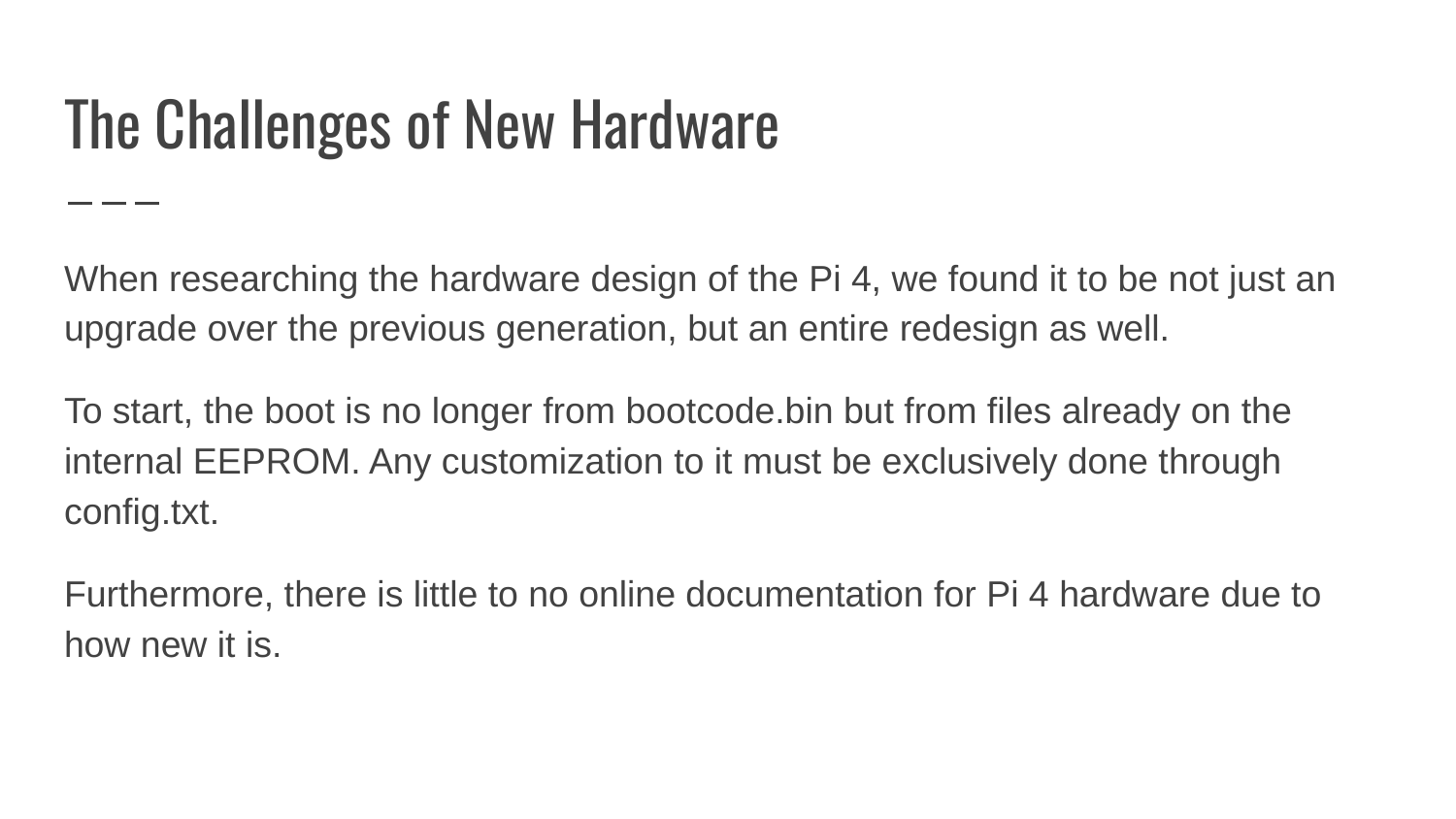

# The Challenges of New Hardware
When researching the hardware design of the Pi 4, we found it to be not just an upgrade over the previous generation, but an entire redesign as well.
To start, the boot is no longer from bootcode.bin but from files already on the internal EEPROM. Any customization to it must be exclusively done through config.txt.
Furthermore, there is little to no online documentation for Pi 4 hardware due to how new it is.